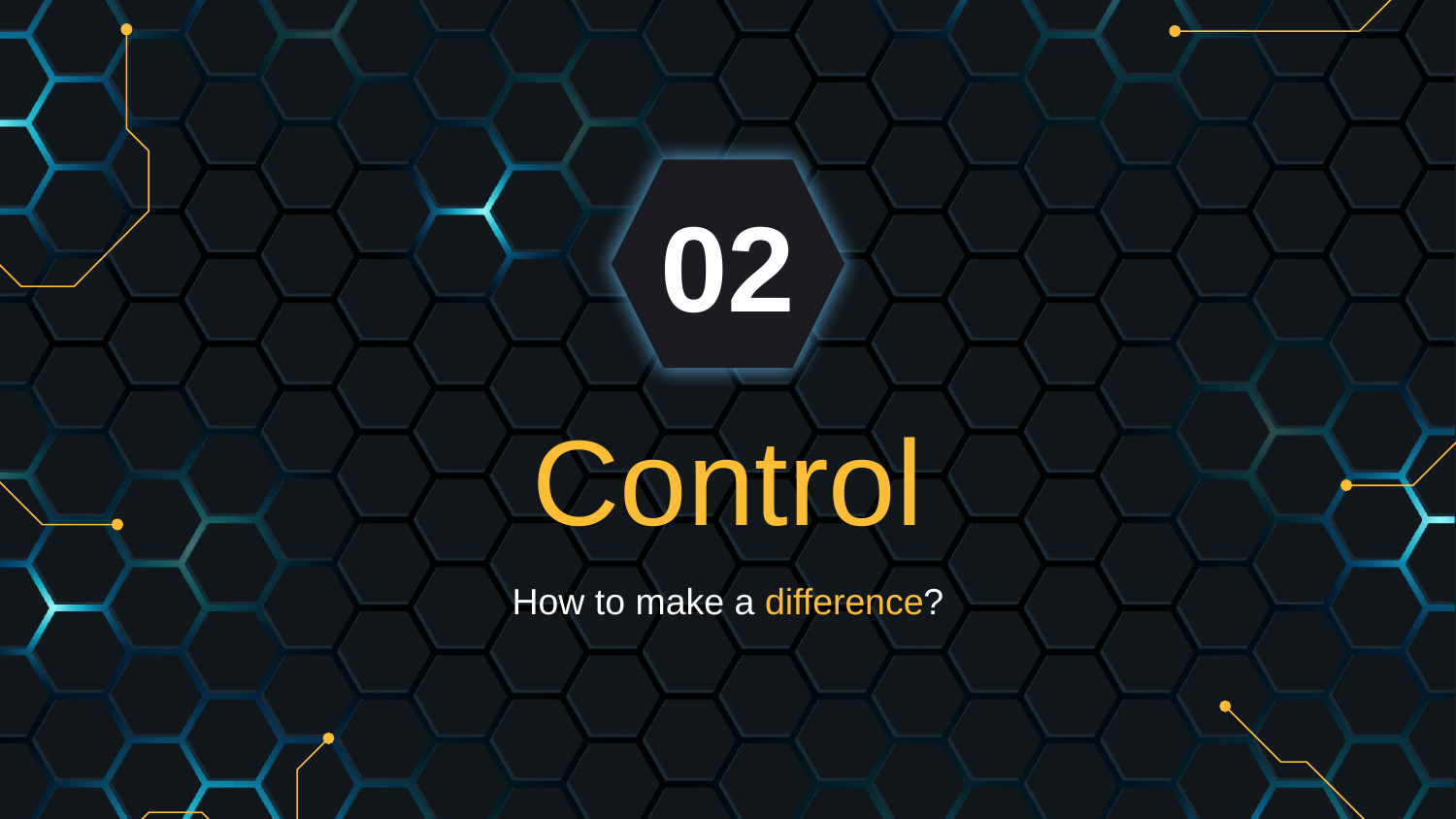

02
# Control
How to make a difference?